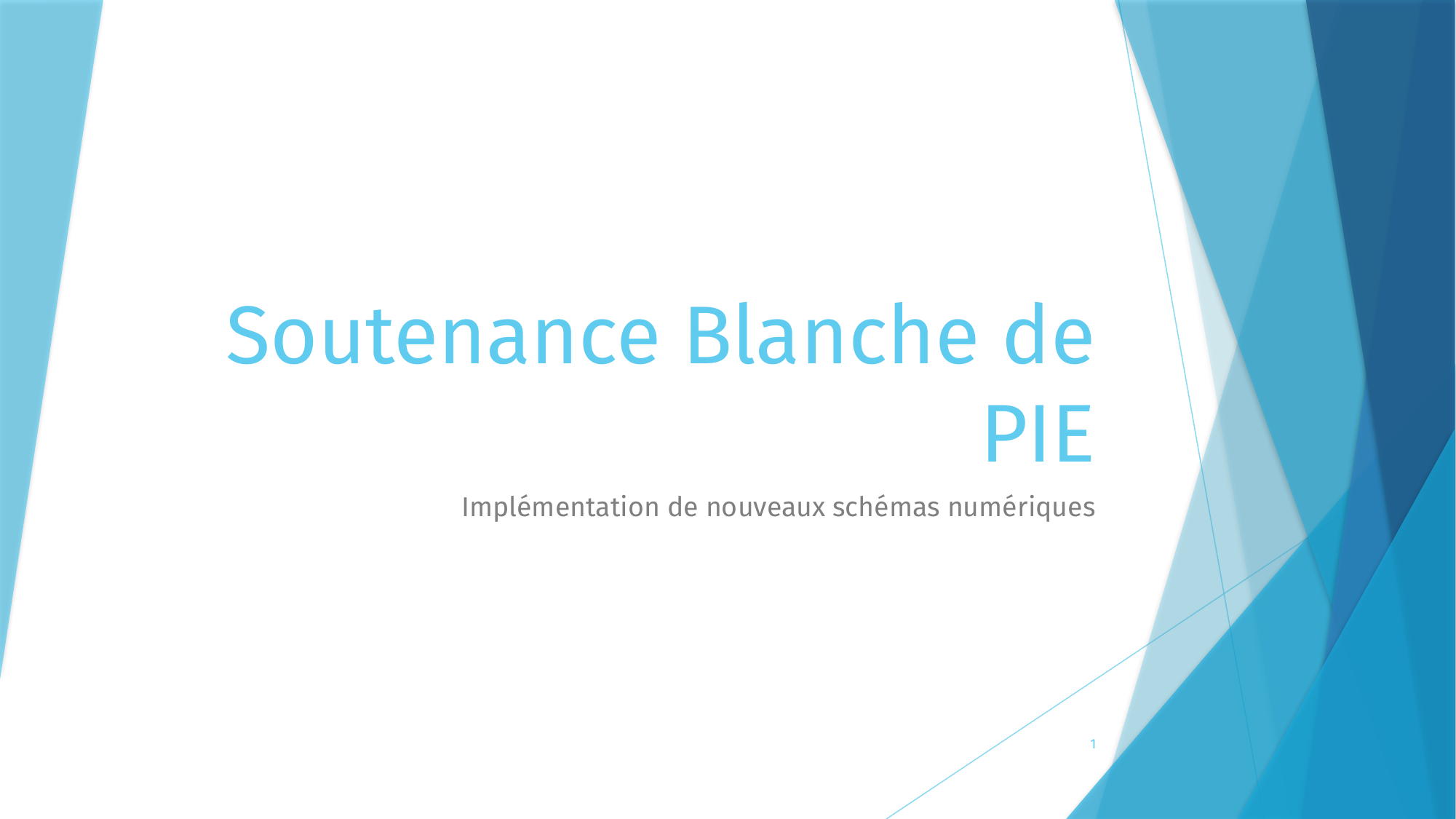

# Soutenance Blanche de PIE
Implémentation de nouveaux schémas numériques
1